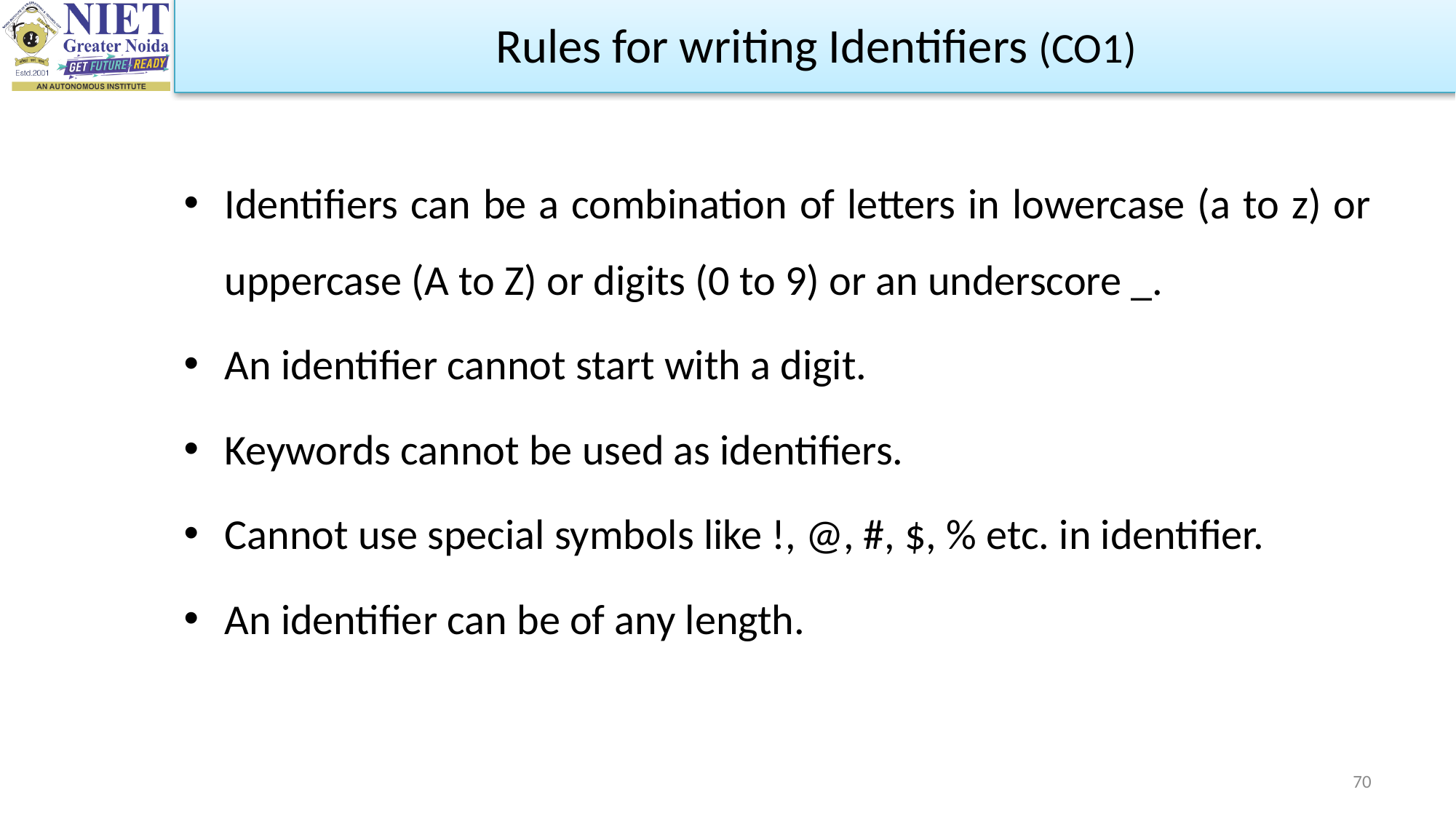

Rules for writing Identifiers (CO1)
Identifiers can be a combination of letters in lowercase (a to z) or uppercase (A to Z) or digits (0 to 9) or an underscore _.
An identifier cannot start with a digit.
Keywords cannot be used as identifiers.
Cannot use special symbols like !, @, #, $, % etc. in identifier.
An identifier can be of any length.
70